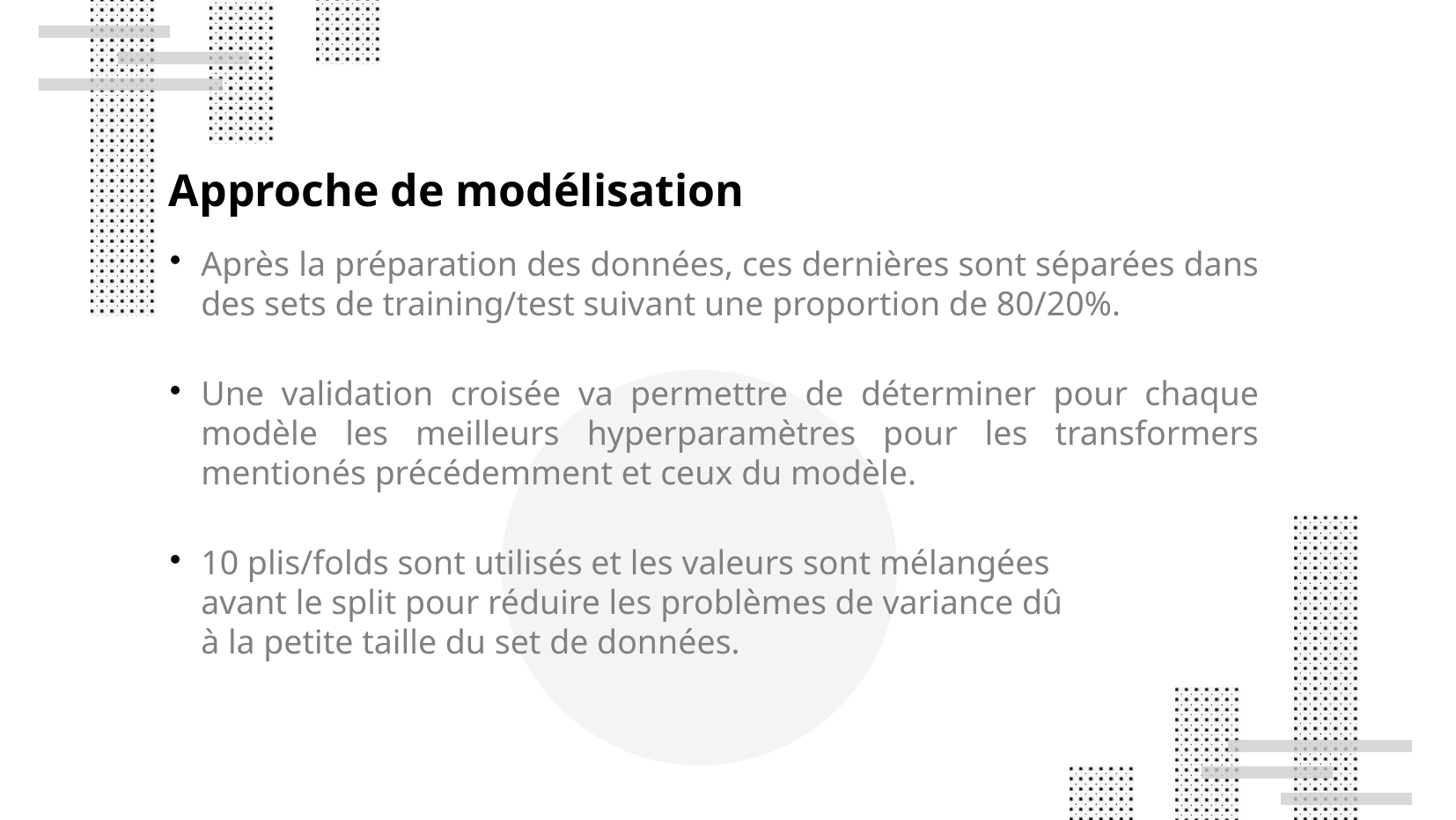

Approche de modélisation
Après la préparation des données, ces dernières sont séparées dans des sets de training/test suivant une proportion de 80/20%.
Une validation croisée va permettre de déterminer pour chaque modèle les meilleurs hyperparamètres pour les transformers mentionés précédemment et ceux du modèle.
10 plis/folds sont utilisés et les valeurs sont mélangées
avant le split pour réduire les problèmes de variance dû
à la petite taille du set de données.